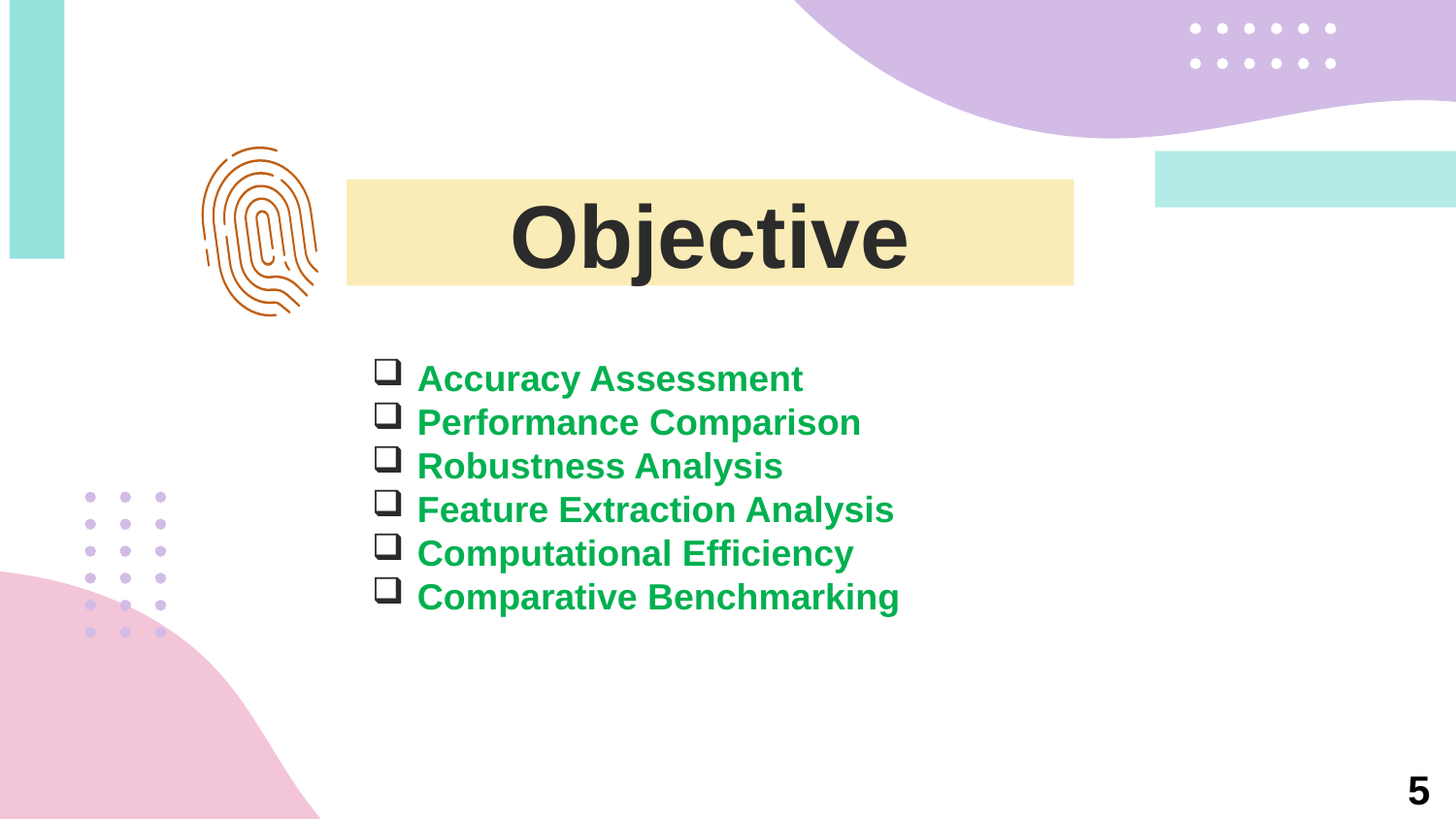

Objective
Accuracy Assessment
Performance Comparison
Robustness Analysis
Feature Extraction Analysis
Computational Efficiency
Comparative Benchmarking
5